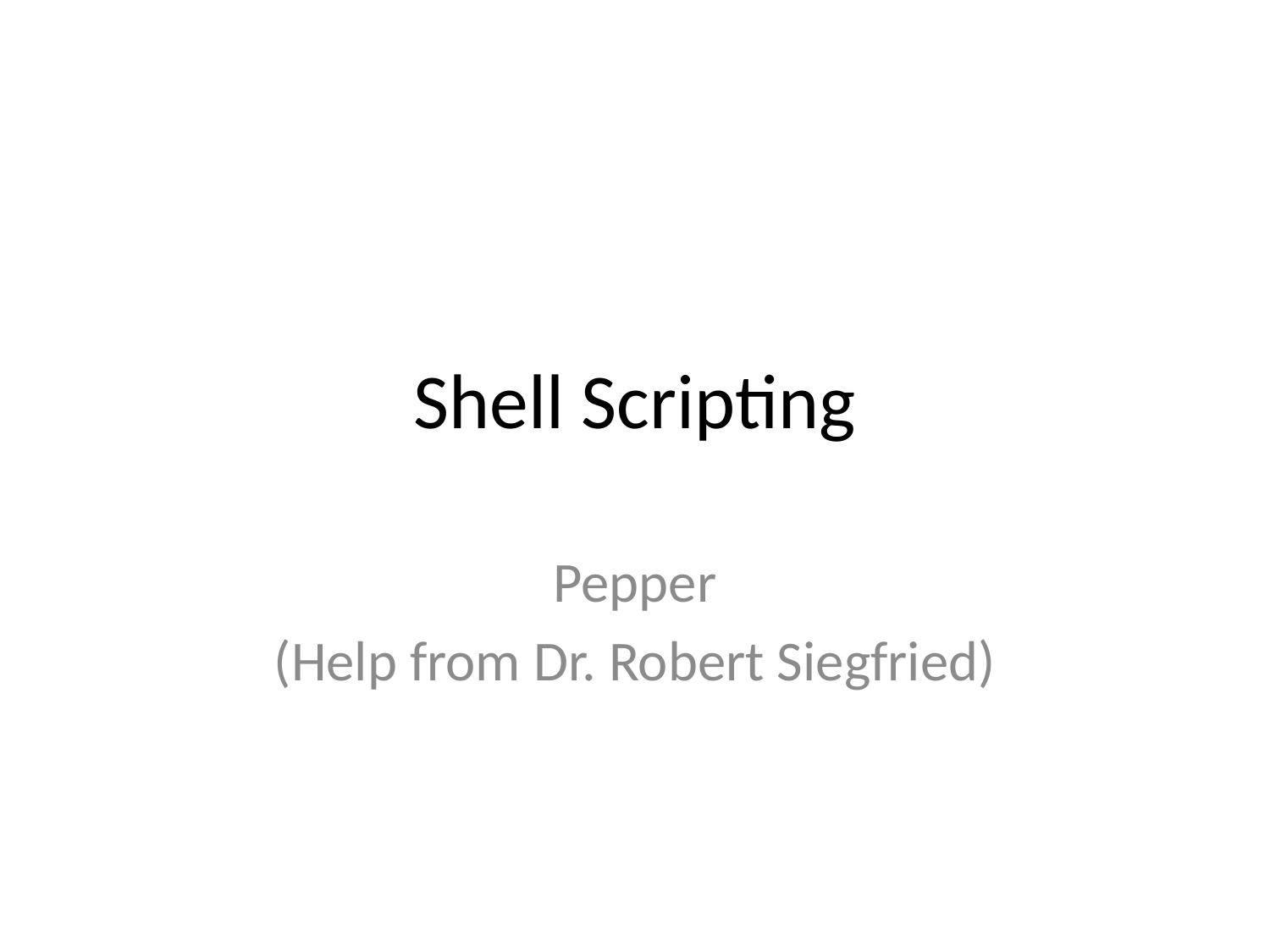

# Shell Scripting
Pepper
(Help from Dr. Robert Siegfried)